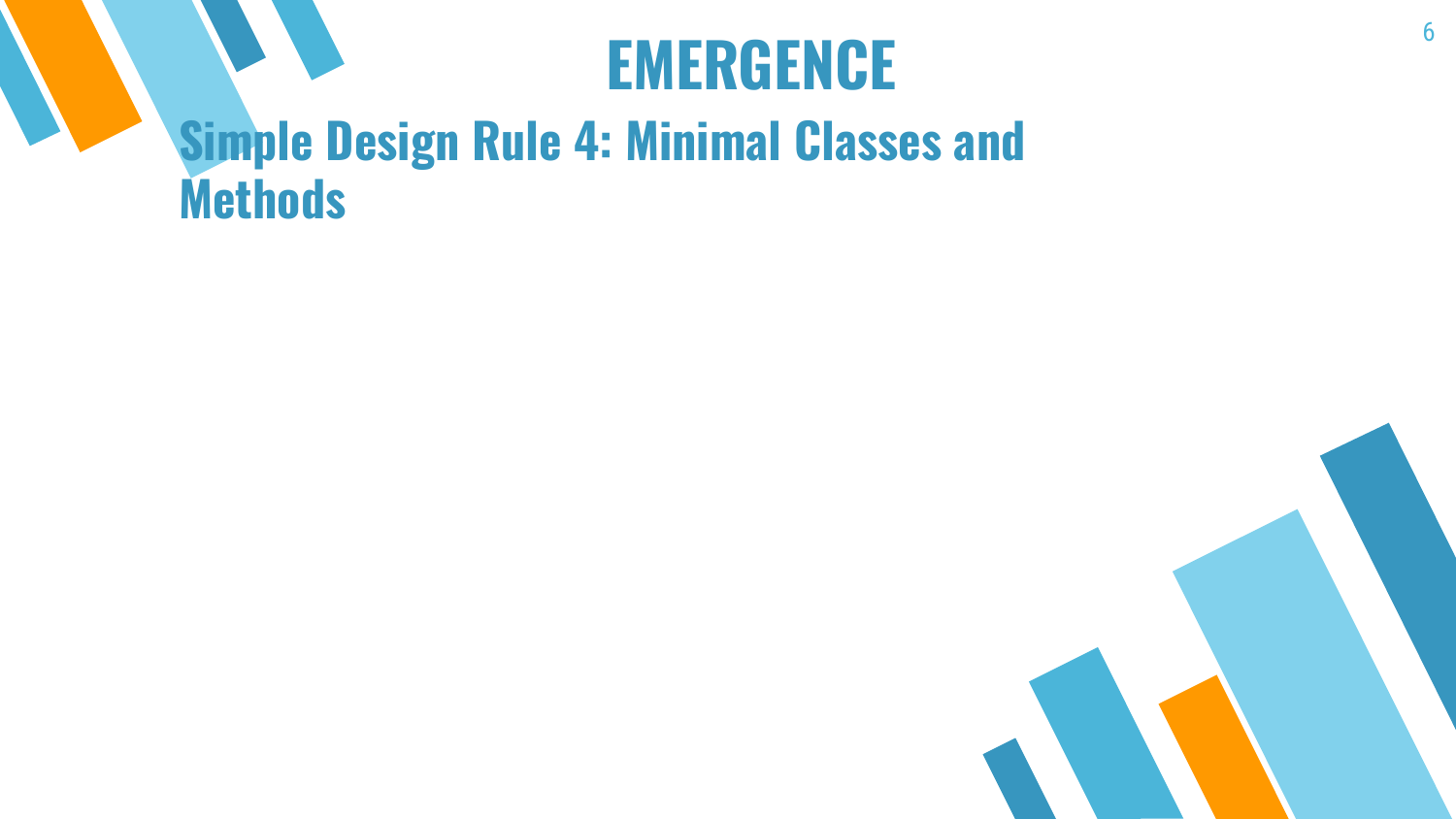

6
# EMERGENCE
Simple Design Rule 4: Minimal Classes and Methods